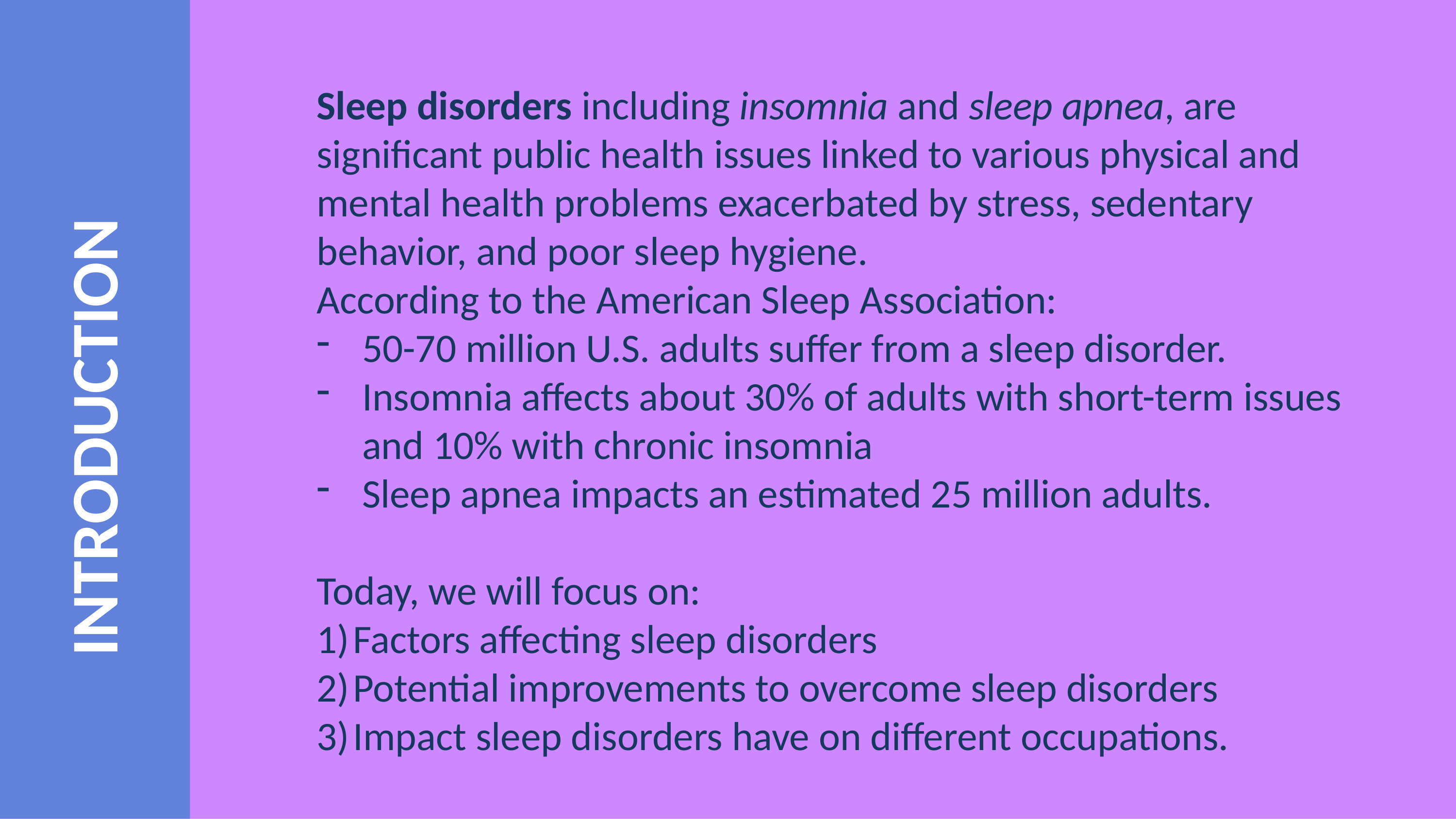

INTRODUCTION
Sleep disorders including insomnia and sleep apnea, are significant public health issues linked to various physical and mental health problems exacerbated by stress, sedentary behavior, and poor sleep hygiene.
According to the American Sleep Association:
50-70 million U.S. adults suffer from a sleep disorder.
Insomnia affects about 30% of adults with short-term issues and 10% with chronic insomnia
Sleep apnea impacts an estimated 25 million adults.

Today, we will focus on:
Factors affecting sleep disorders
Potential improvements to overcome sleep disorders
Impact sleep disorders have on different occupations.